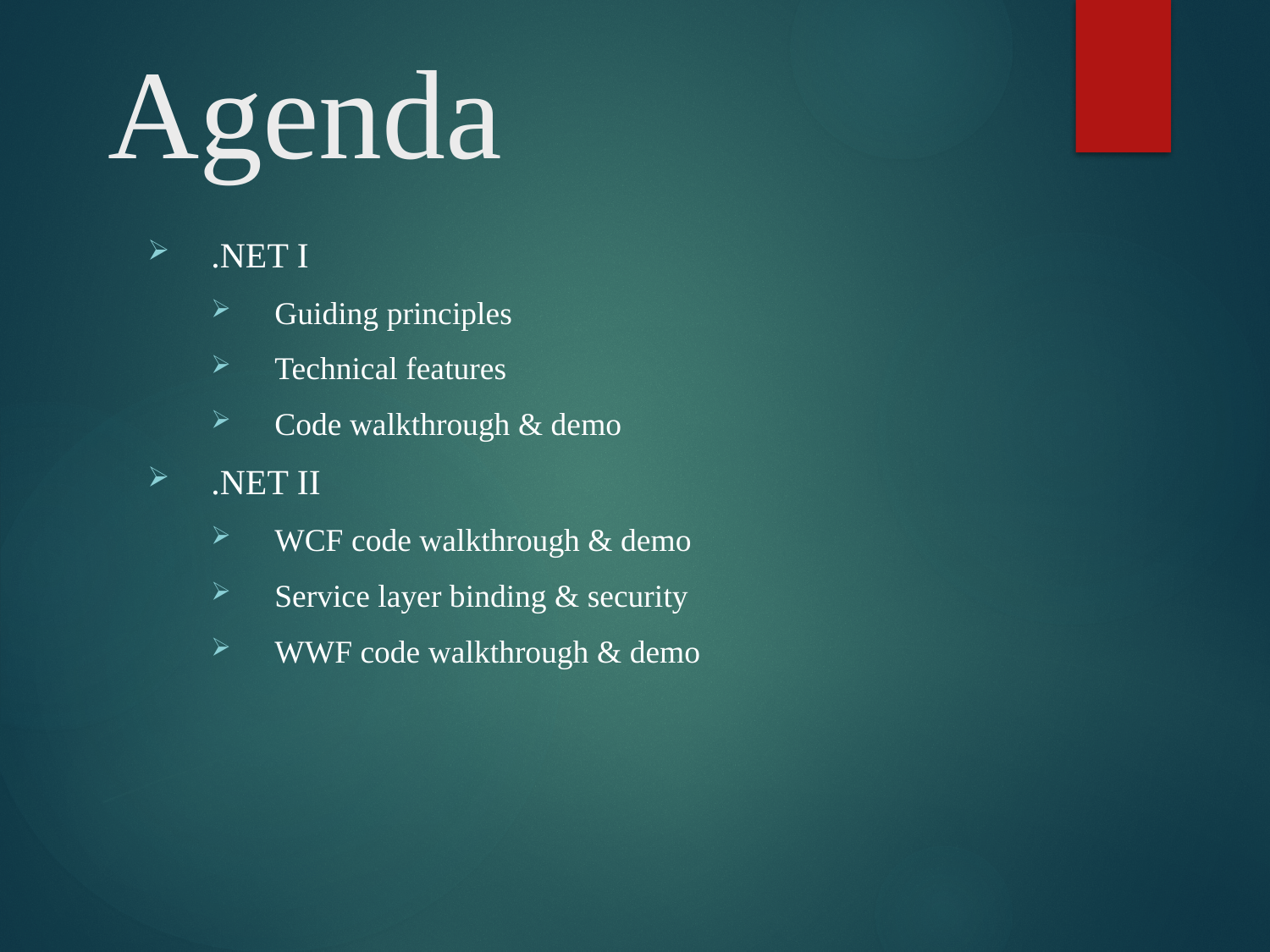

# Agenda
.NET I
Guiding principles
Technical features
Code walkthrough & demo
.net II
WCF code walkthrough & demo
Service layer binding & security
WWF code walkthrough & demo